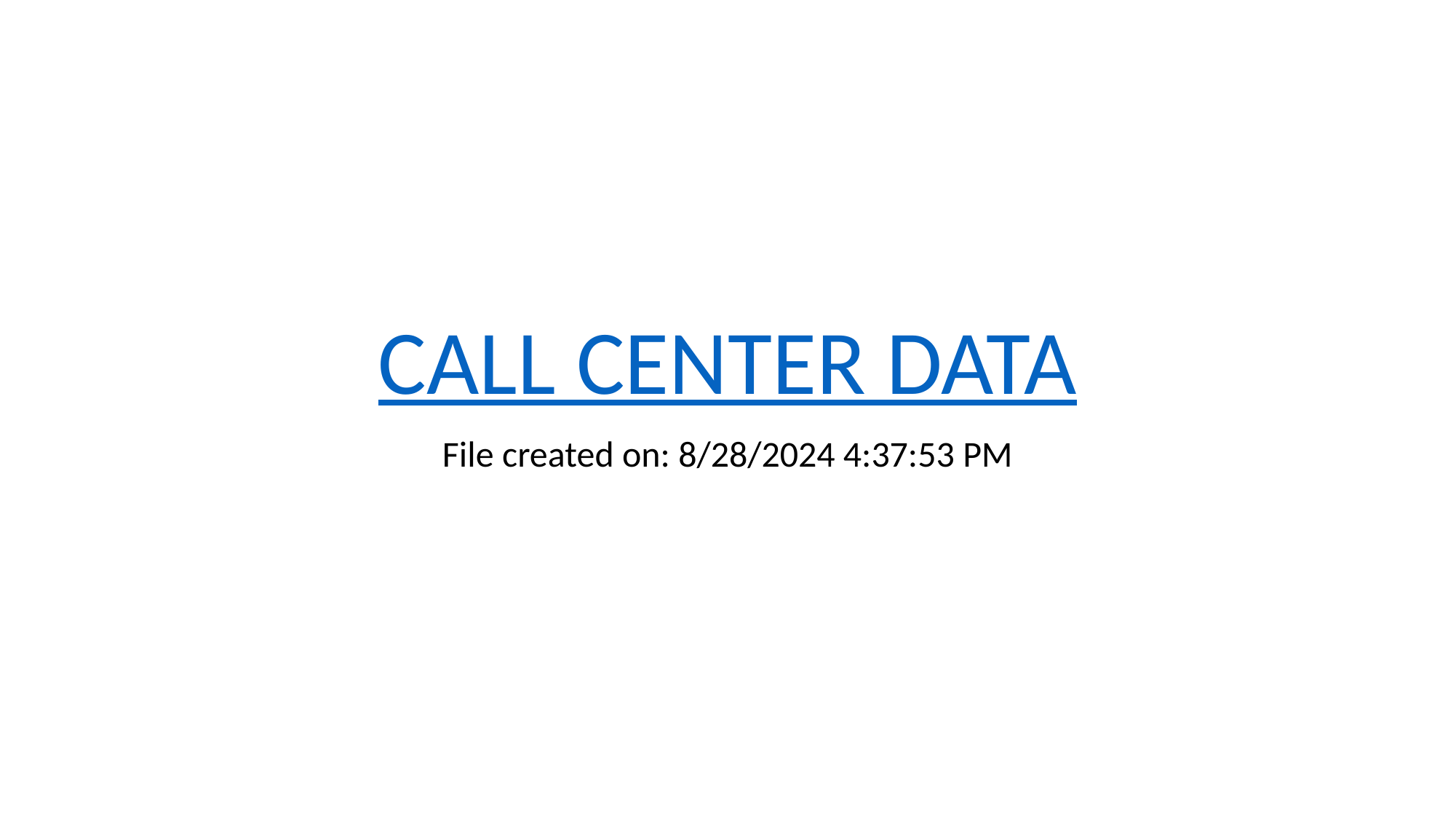

# CALL CENTER DATA
File created on: 8/28/2024 4:37:53 PM